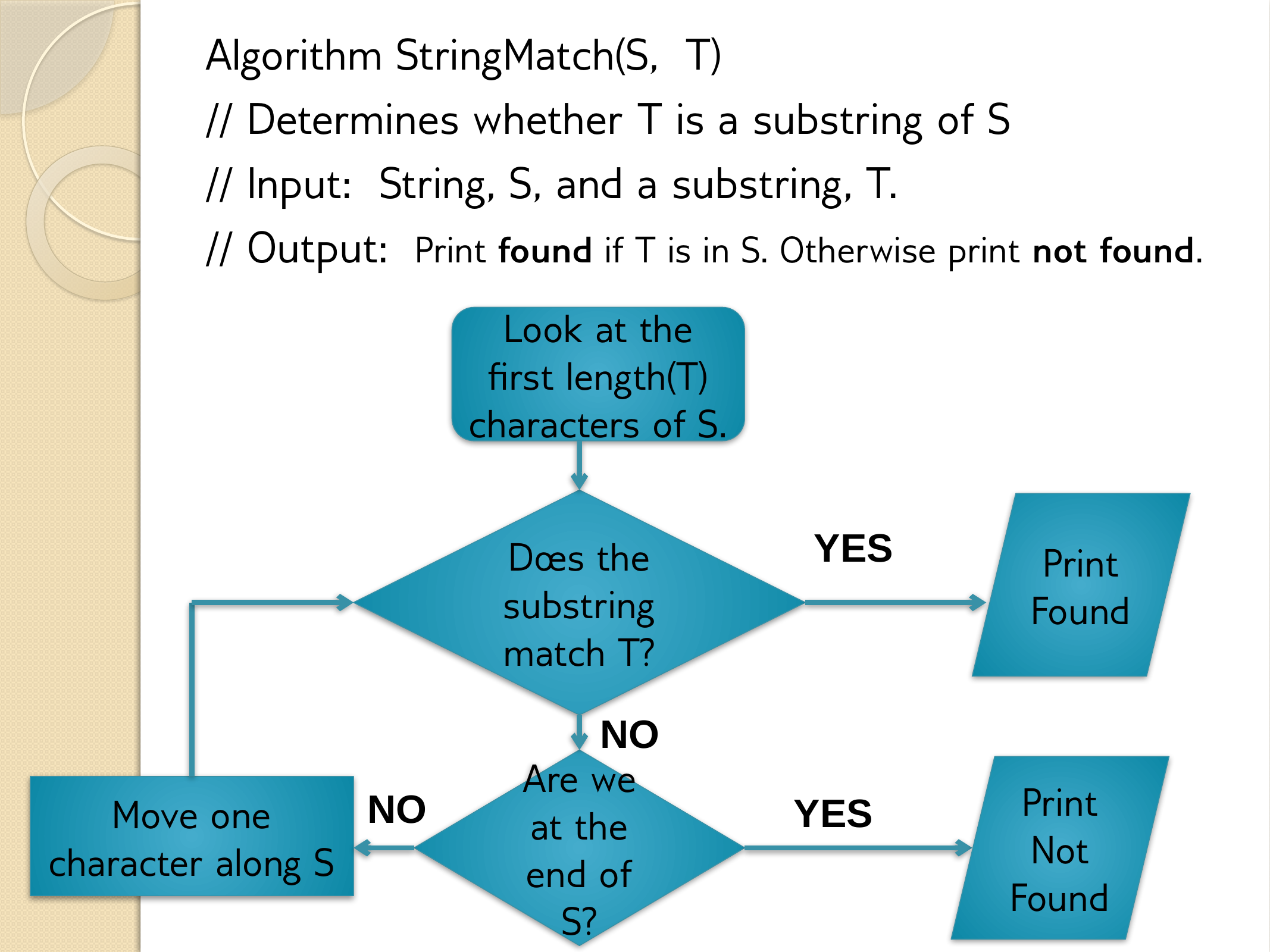

Algorithm StringMatch(S,  T)
// Determines whether T is a substring of S
// Input:  String, S, and a substring, T.
// Output:  Print found if T is in S. Otherwise print not found.
Look at the first length(T) characters of S.
Does the substring match T?
Print Found
YES
NO
Are we at the end of S?
Print Not Found
Move one character along S
NO
YES